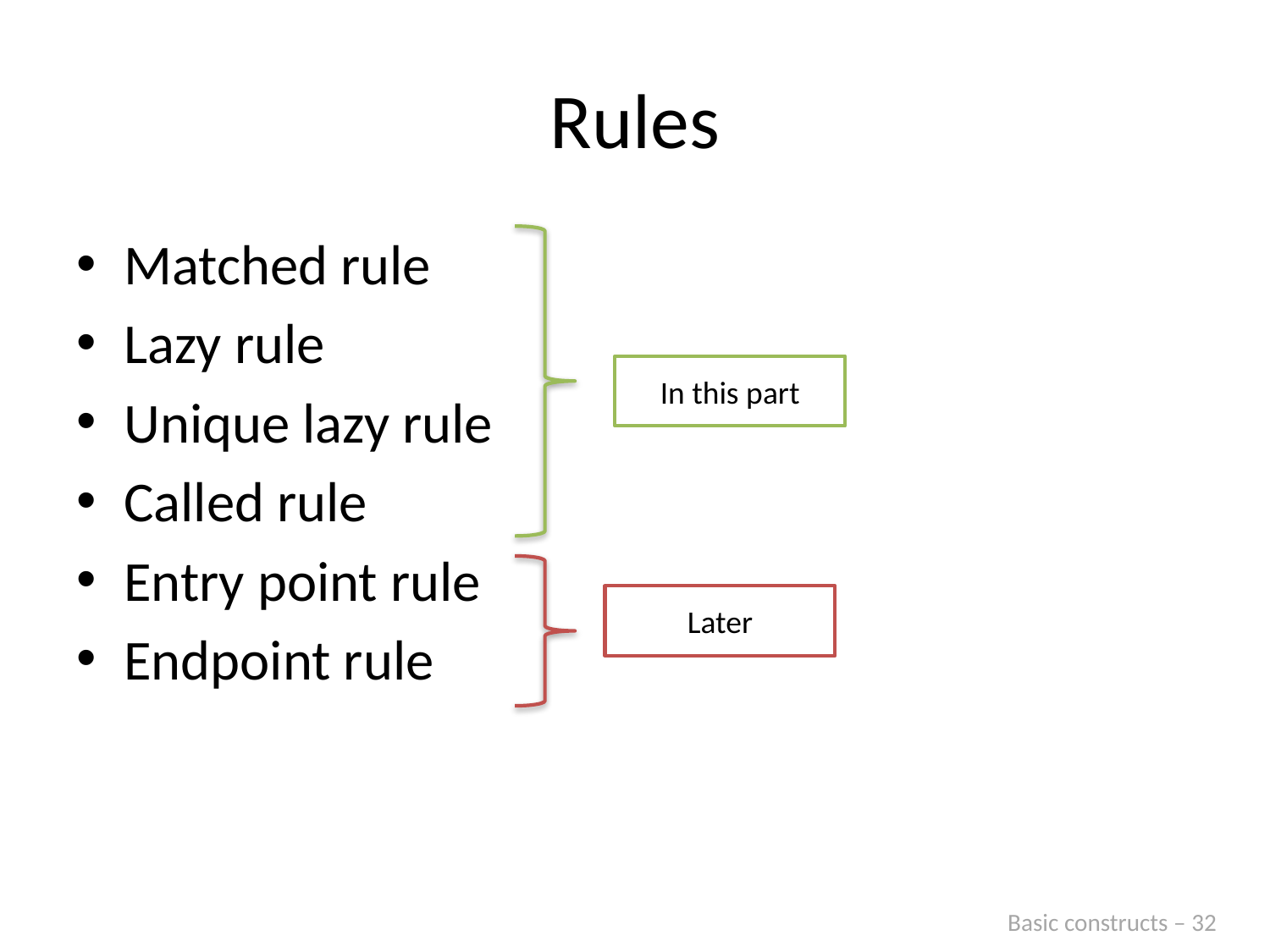

# Rules
Matched rule
Lazy rule
Unique lazy rule
Called rule
Entry point rule
Endpoint rule

In this part

Later
Basic constructs – 32